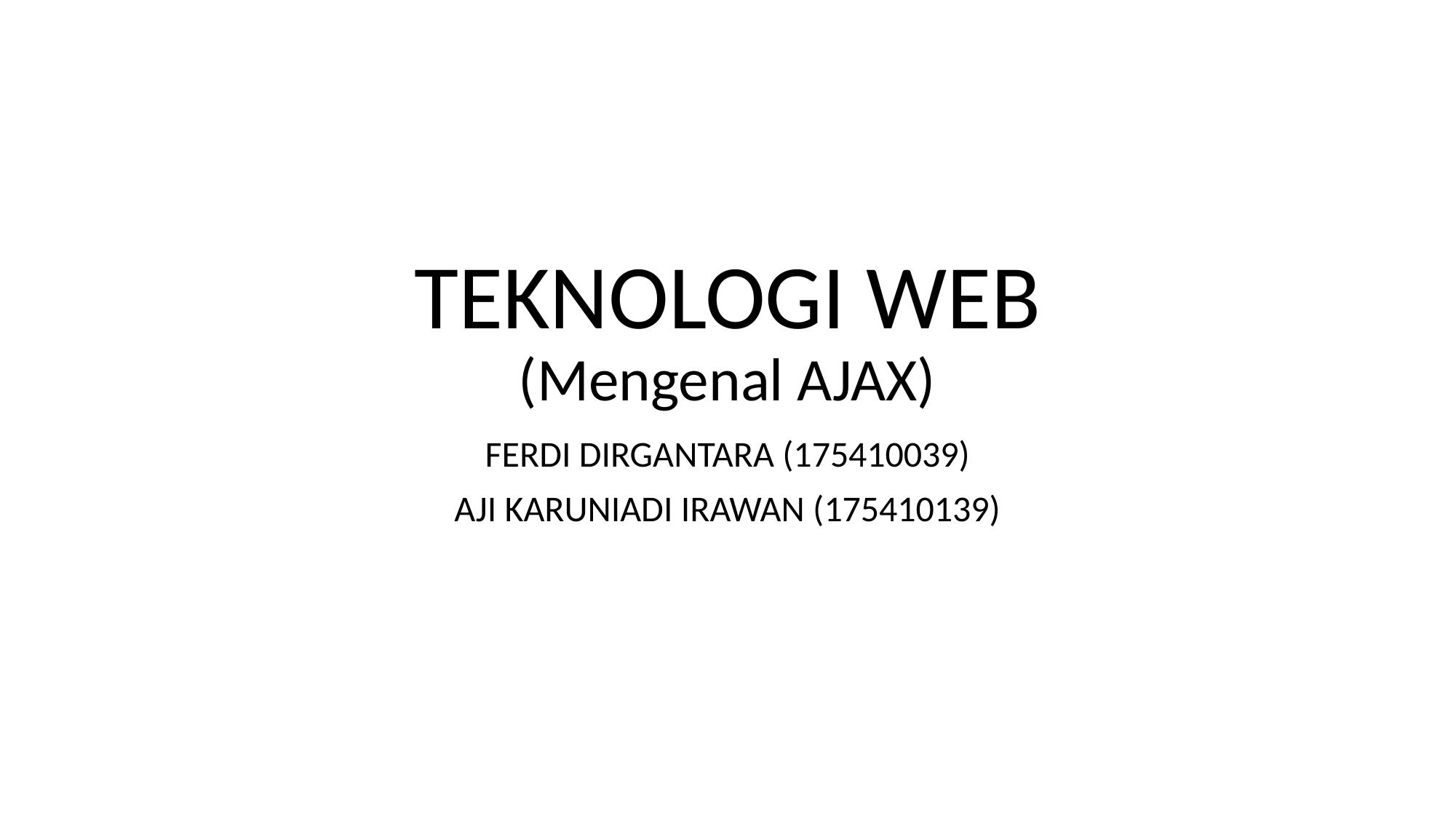

# TEKNOLOGI WEB (Mengenal AJAX)
FERDI DIRGANTARA (175410039)
AJI KARUNIADI IRAWAN (175410139)